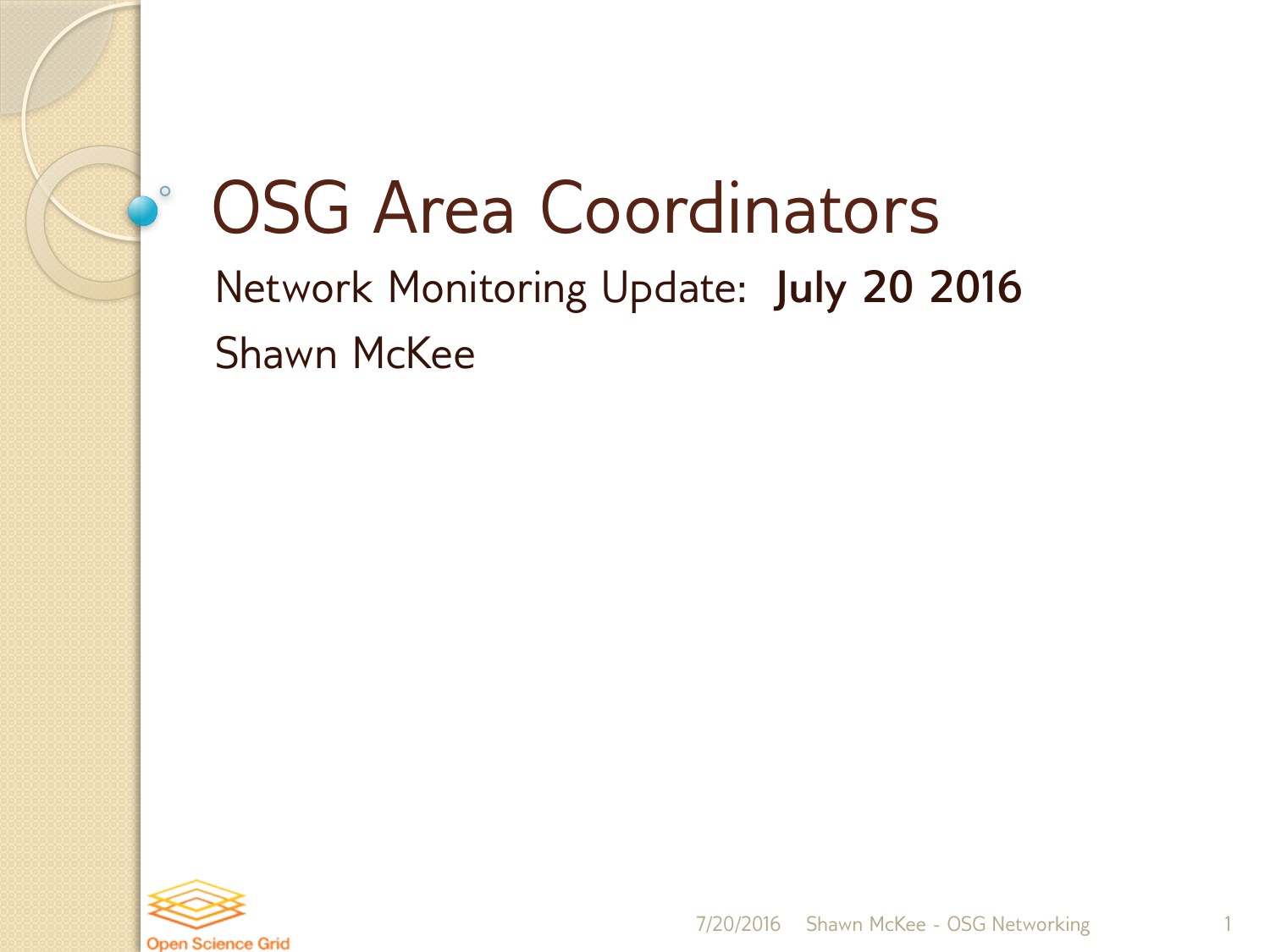

# OSG Area Coordinators
Network Monitoring Update:  July 20 2016
Shawn McKee
7/20/2016
Shawn McKee - OSG Networking
1